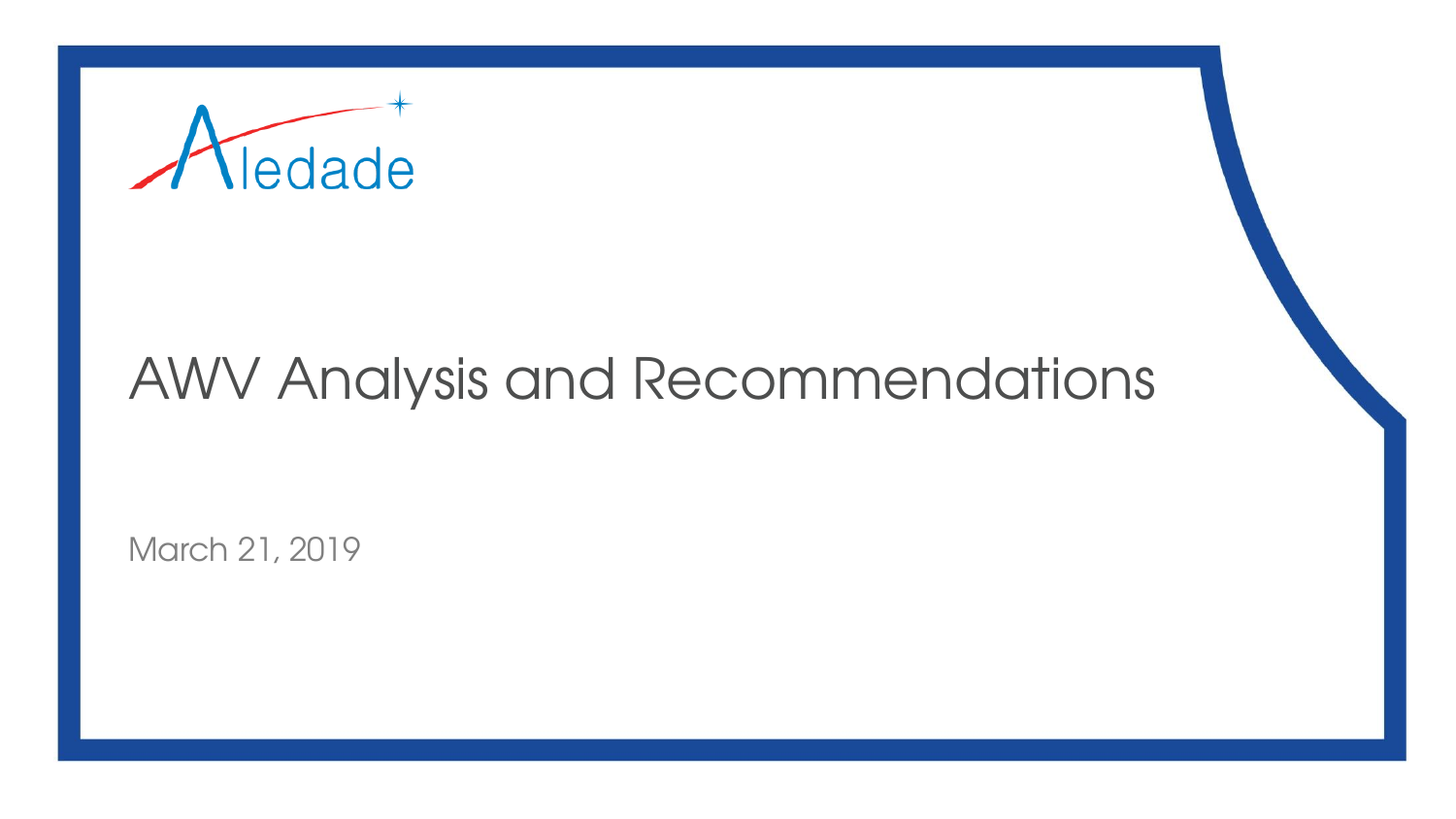

# AWV Analysis and Recommendations
March 21, 2019